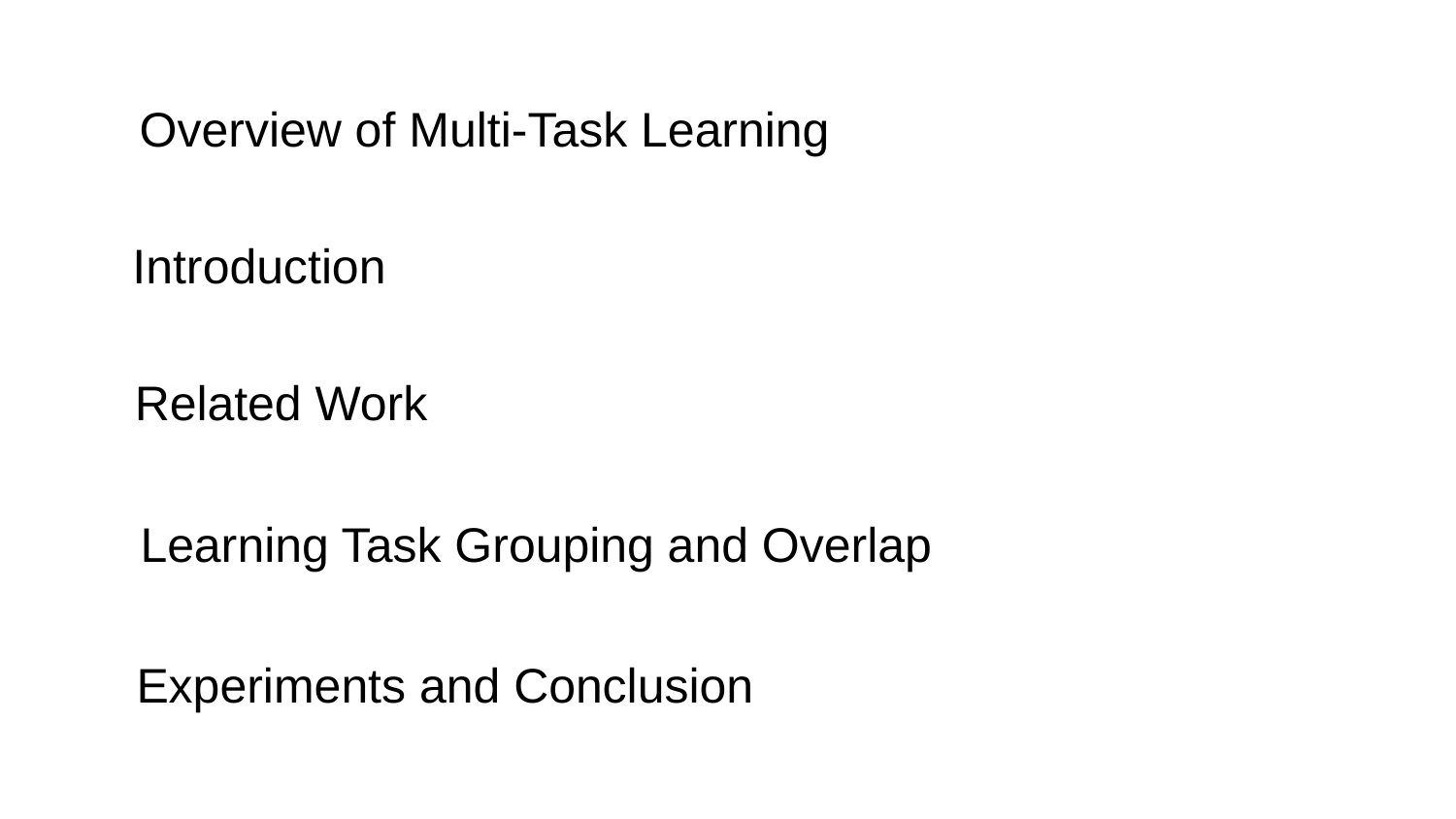

Overview of Multi-Task Learning
Introduction
Related Work
Learning Task Grouping and Overlap
Experiments and Conclusion